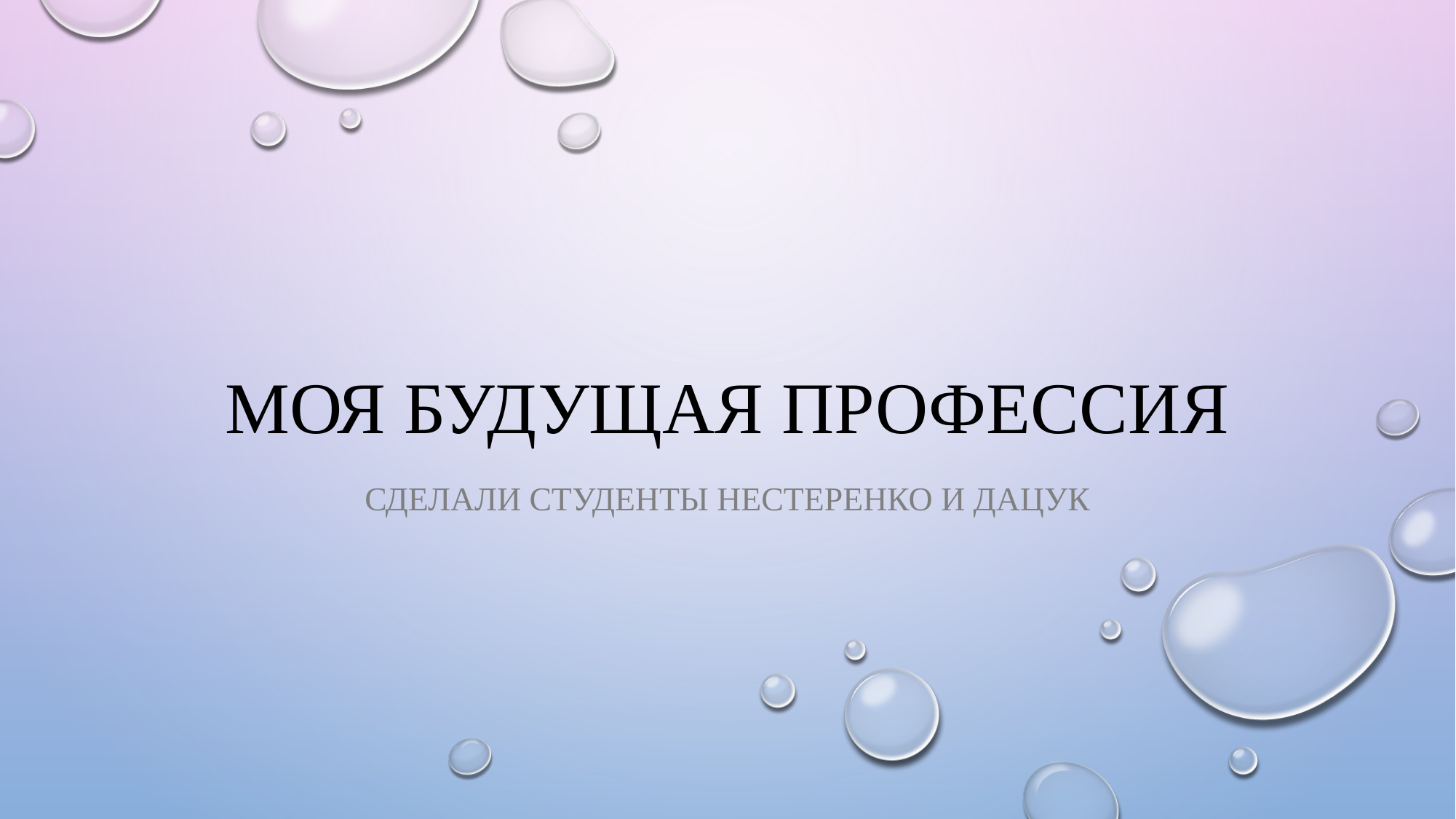

# Моя будущая профессия
Сделали СтудентЫ нестеренко и дацук